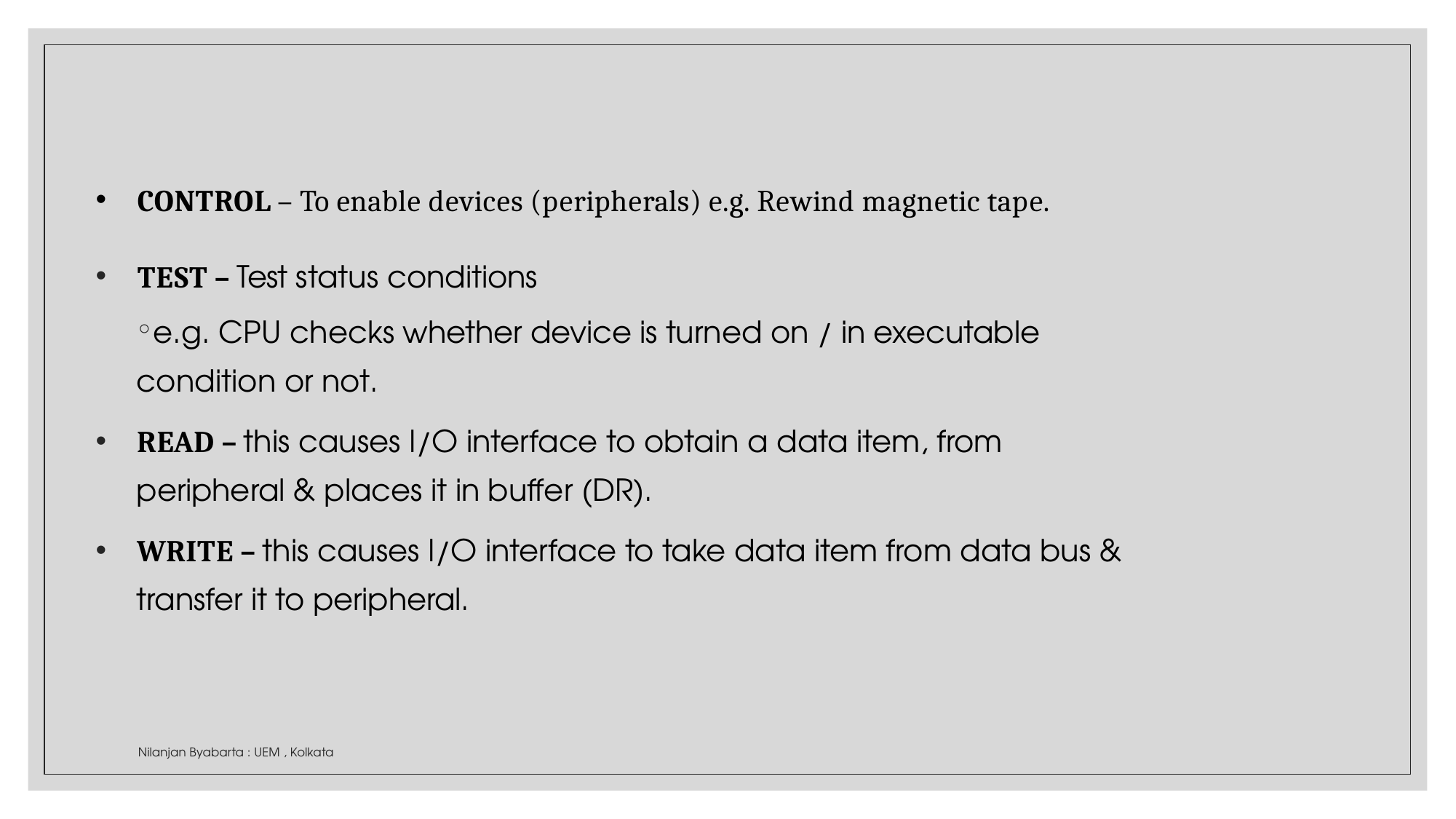

CONTROL – To enable devices (peripherals) e.g. Rewind magnetic tape.
TEST – Test status conditions
e.g. CPU checks whether device is turned on / in executable  condition or not.
READ – this causes I/O interface to obtain a data item, from  peripheral & places it in buffer (DR).
WRITE – this causes I/O interface to take data item from data bus &  transfer it to peripheral.
Nilanjan Byabarta : UEM , Kolkata